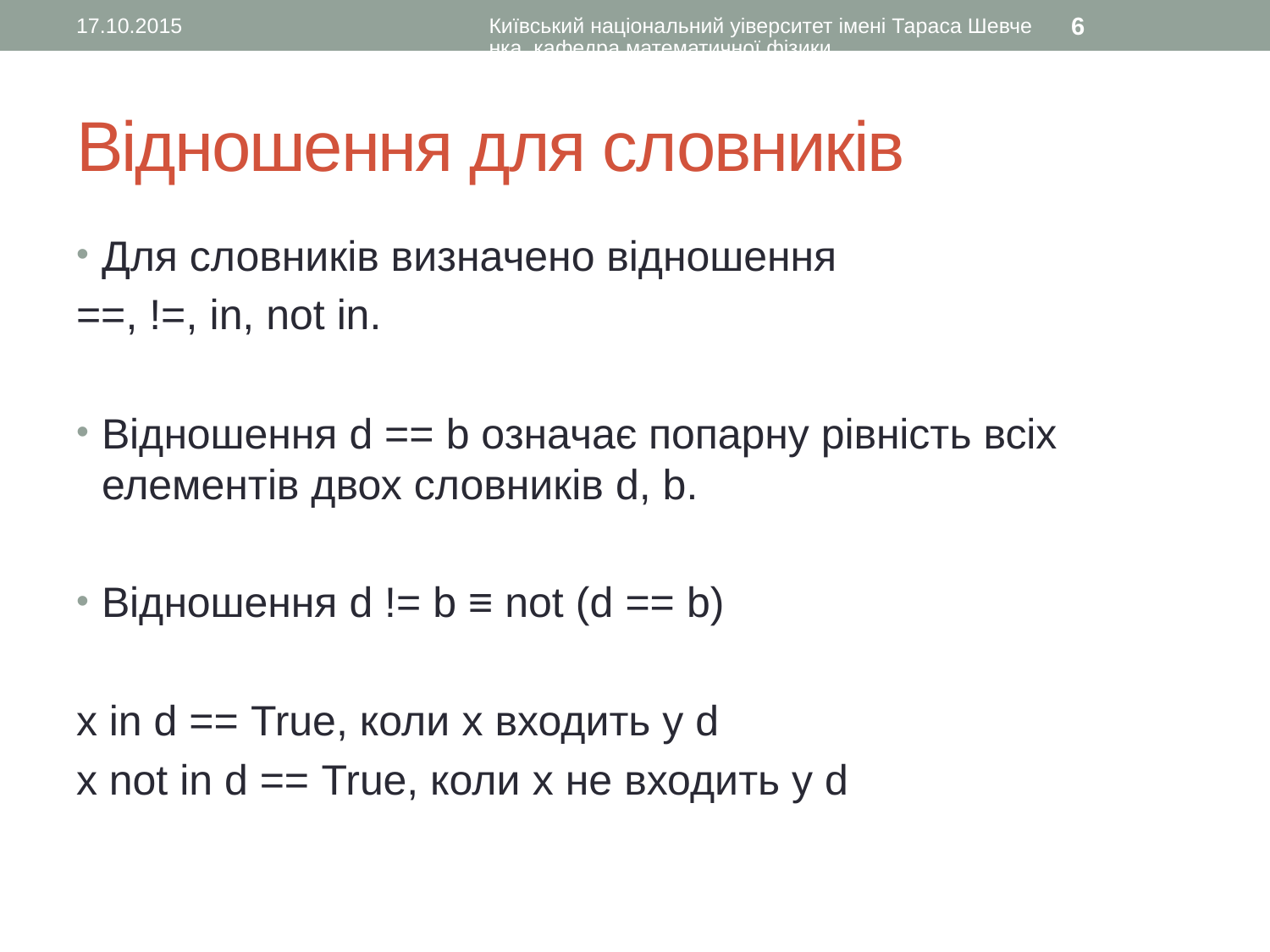

17.10.2015
Київський національний уіверситет імені Тараса Шевченка, кафедра математичної фізики
6
# Відношення для словників
Для словників визначено відношення
==, !=, in, not in.

Відношення d == b означає попарну рівність всіх елементів двох словників d, b.

Відношення d != b ≡ not (d == b)

x in d == True, коли x входить у d
x not in d == True, коли x не входить у d